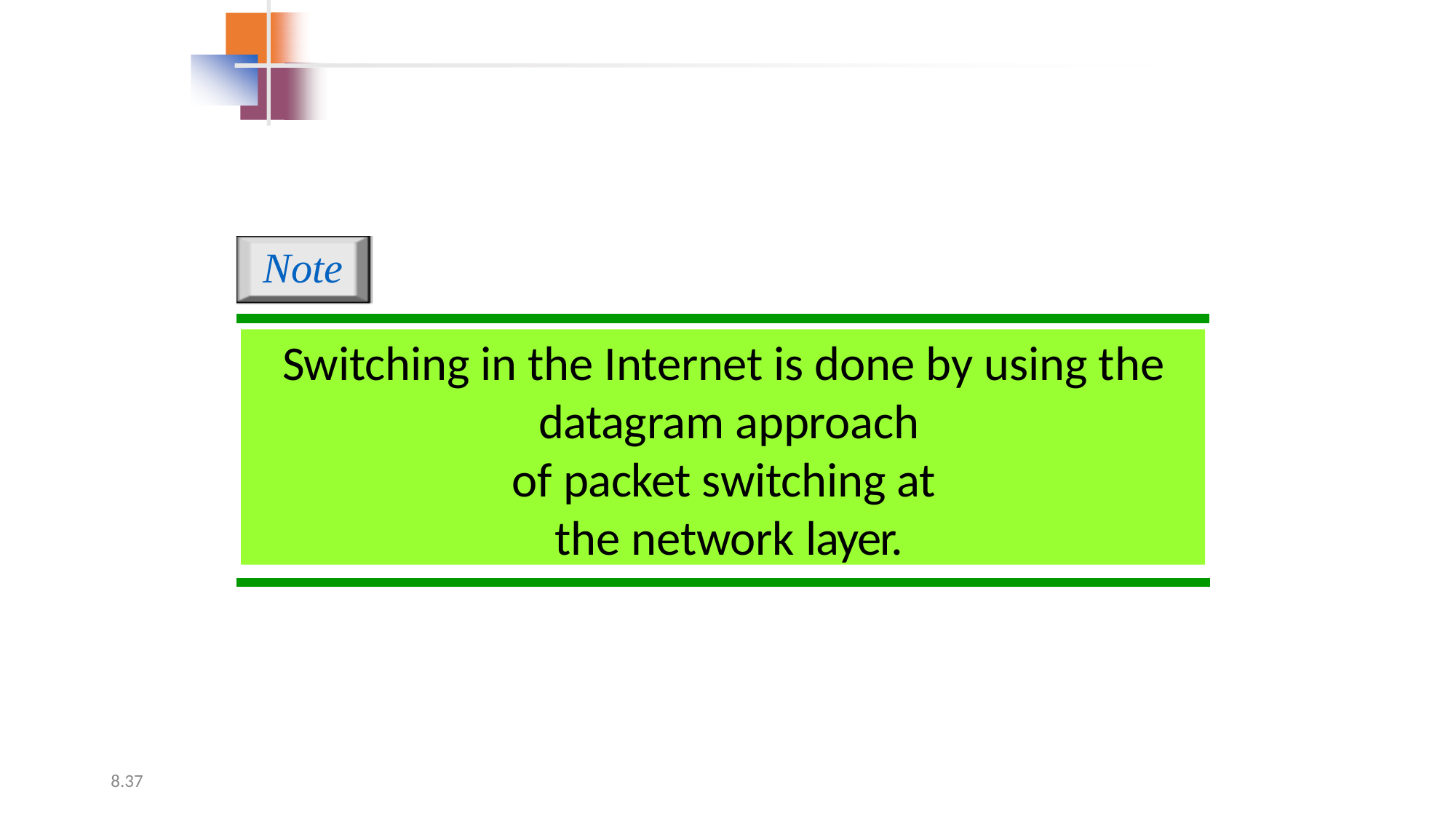

# Note

Switching in the Internet is done by using the  datagram approach
of packet switching at  the network layer.

8.37